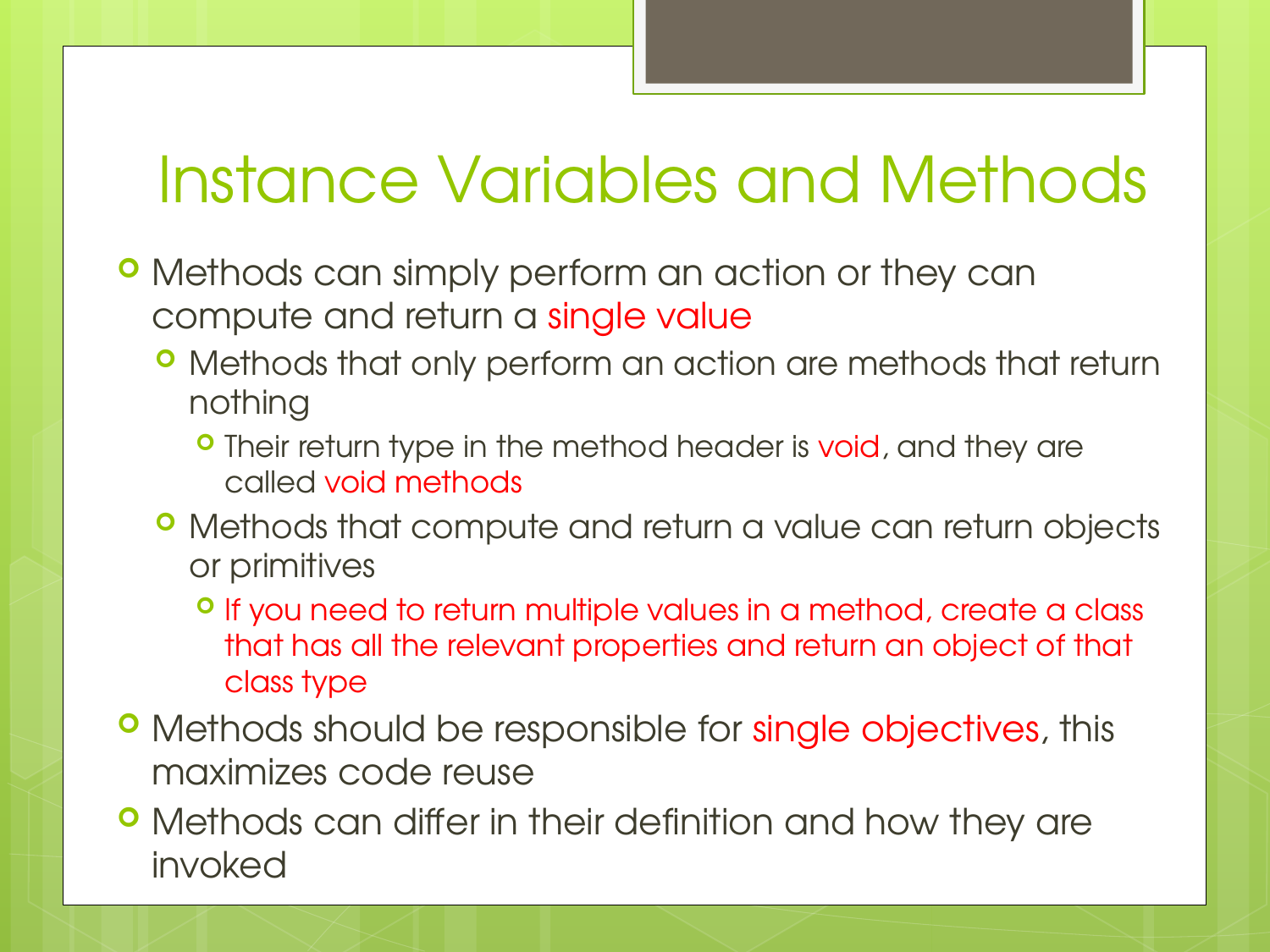

# Instance Variables and Methods
Methods can simply perform an action or they can compute and return a single value
Methods that only perform an action are methods that return nothing
Their return type in the method header is void, and they are called void methods
Methods that compute and return a value can return objects or primitives
If you need to return multiple values in a method, create a class that has all the relevant properties and return an object of that class type
Methods should be responsible for single objectives, this maximizes code reuse
Methods can differ in their definition and how they are invoked